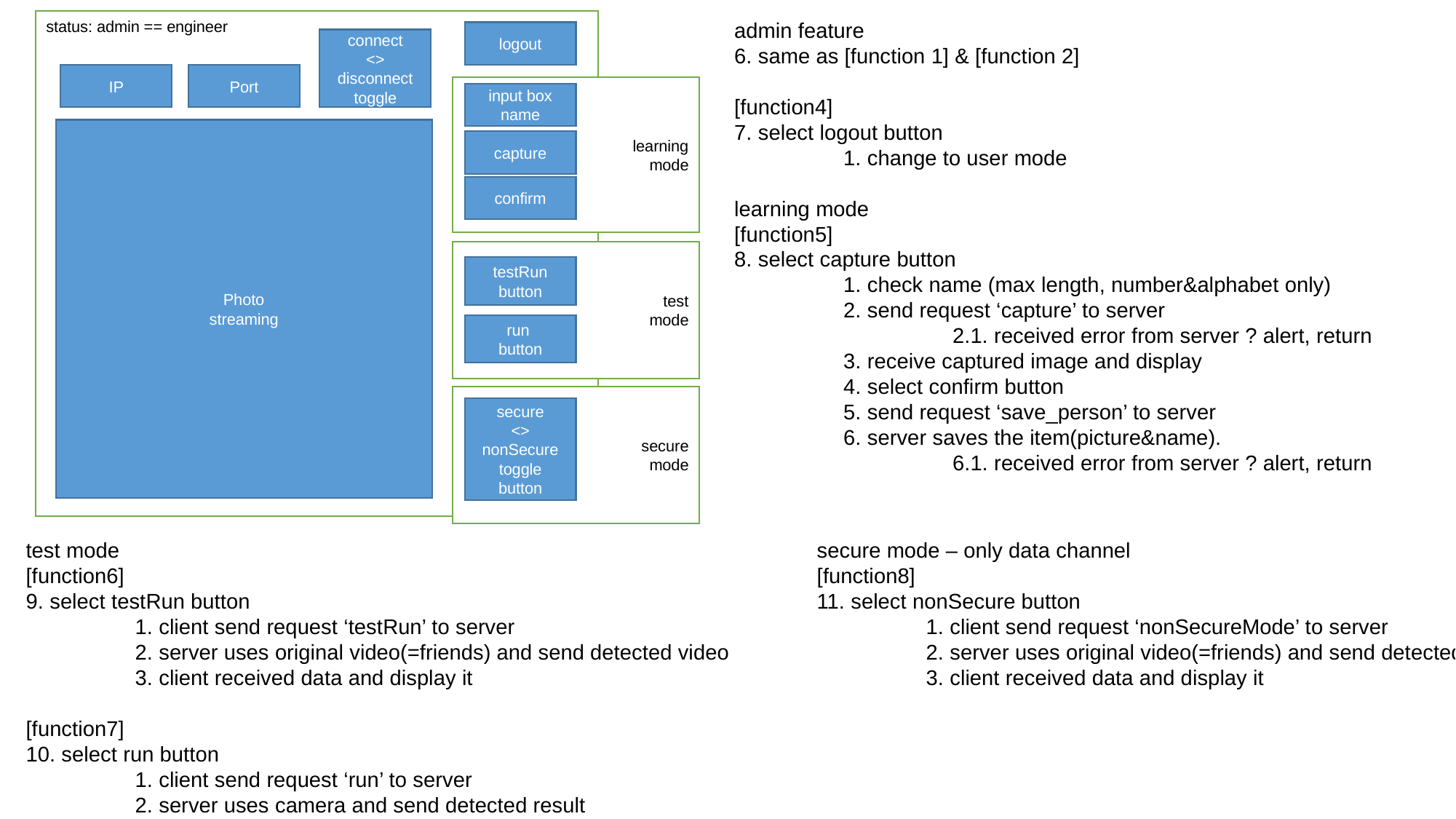

admin feature
6. same as [function 1] & [function 2]

[function4]
7. select logout button
	1. change to user mode

learning mode
[function5]
8. select capture button
	1. check name (max length, number&alphabet only)
	2. send request ‘capture’ to server
		2.1. received error from server ? alert, return
	3. receive captured image and display
	4. select confirm button
	5. send request ‘save_person’ to server
	6. server saves the item(picture&name).
		6.1. received error from server ? alert, return

status: admin == engineer
logout
connect
<> disconnect toggle
IP
Port
learning
mode
input box
name
Photo
streaming
capture
confirm
test
mode
testRun
button
run
button
secure
mode
secure
<> nonSecure
toggle button

test mode
[function6]
9. select testRun button
	1. client send request ‘testRun’ to server
	2. server uses original video(=friends) and send detected video
	3. client received data and display it

[function7]
10. select run button
	1. client send request ‘run’ to server
	2. server uses camera and send detected result
	3. client received data and display it

secure mode – only data channel
[function8]
11. select nonSecure button
	1. client send request ‘nonSecureMode’ to server
	2. server uses original video(=friends) and send detected video
	3. client received data and display it